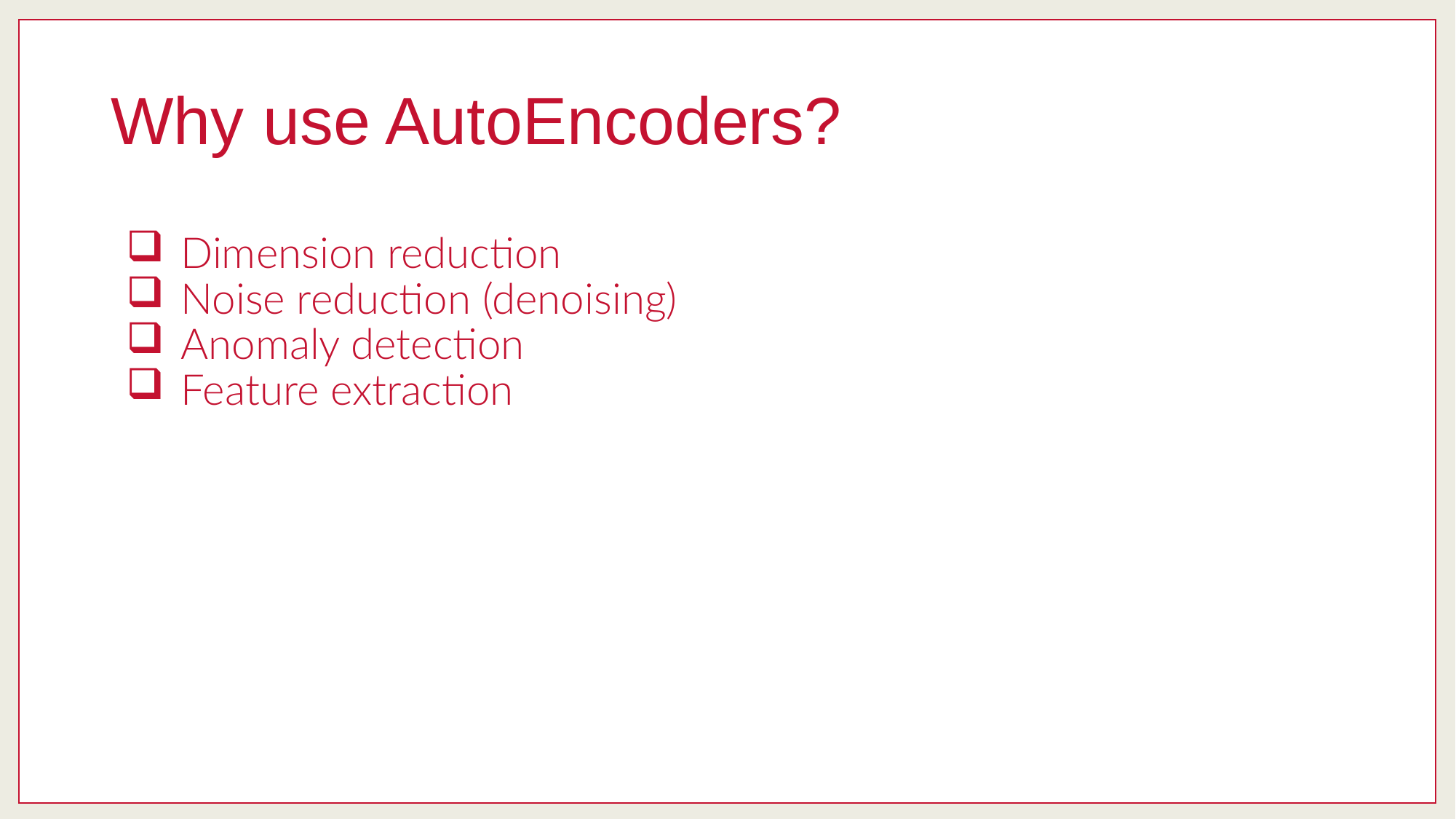

# Why use AutoEncoders?
Dimension reduction
Noise reduction (denoising)
Anomaly detection
Feature extraction